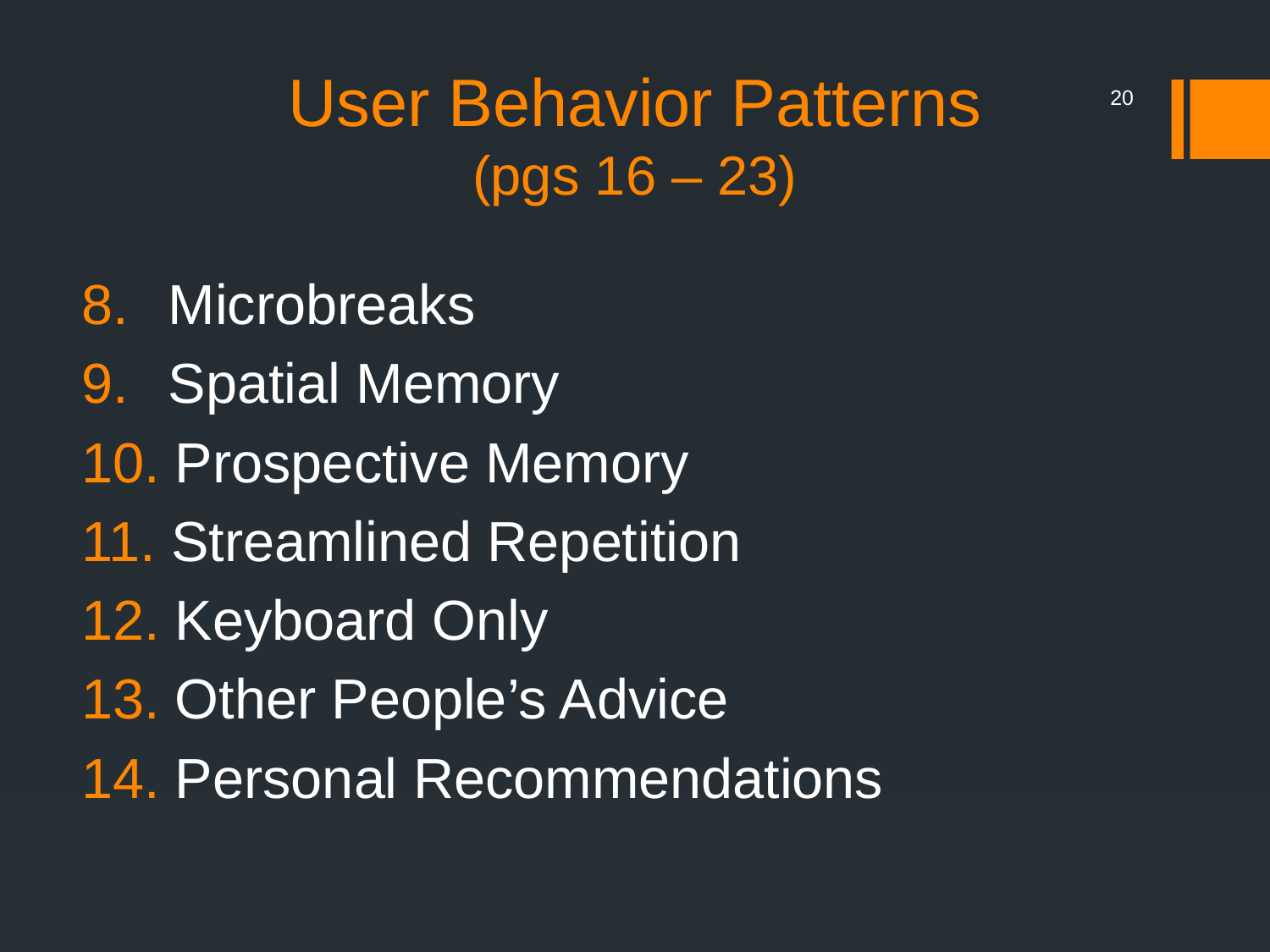

# User Behavior Patterns (pgs 16 – 23)
20
 Microbreaks
 Spatial Memory
 Prospective Memory
 Streamlined Repetition
 Keyboard Only
 Other People’s Advice
 Personal Recommendations